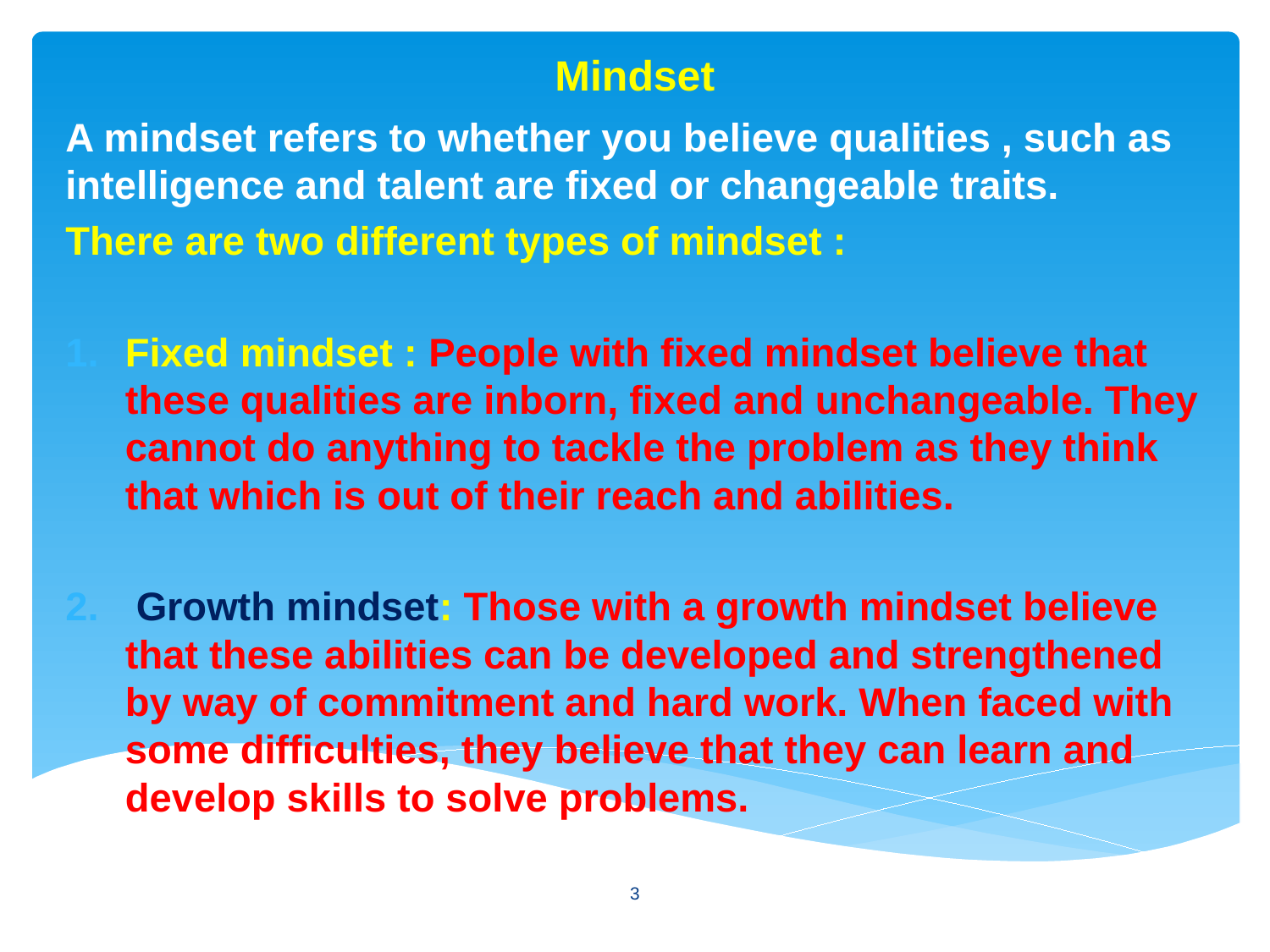

# Mindset
A mindset refers to whether you believe qualities , such as intelligence and talent are fixed or changeable traits.
There are two different types of mindset :

Fixed mindset : People with fixed mindset believe that these qualities are inborn, fixed and unchangeable. They cannot do anything to tackle the problem as they think that which is out of their reach and abilities.

 Growth mindset: Those with a growth mindset believe that these abilities can be developed and strengthened by way of commitment and hard work. When faced with some difficulties, they believe that they can learn and develop skills to solve problems.
3